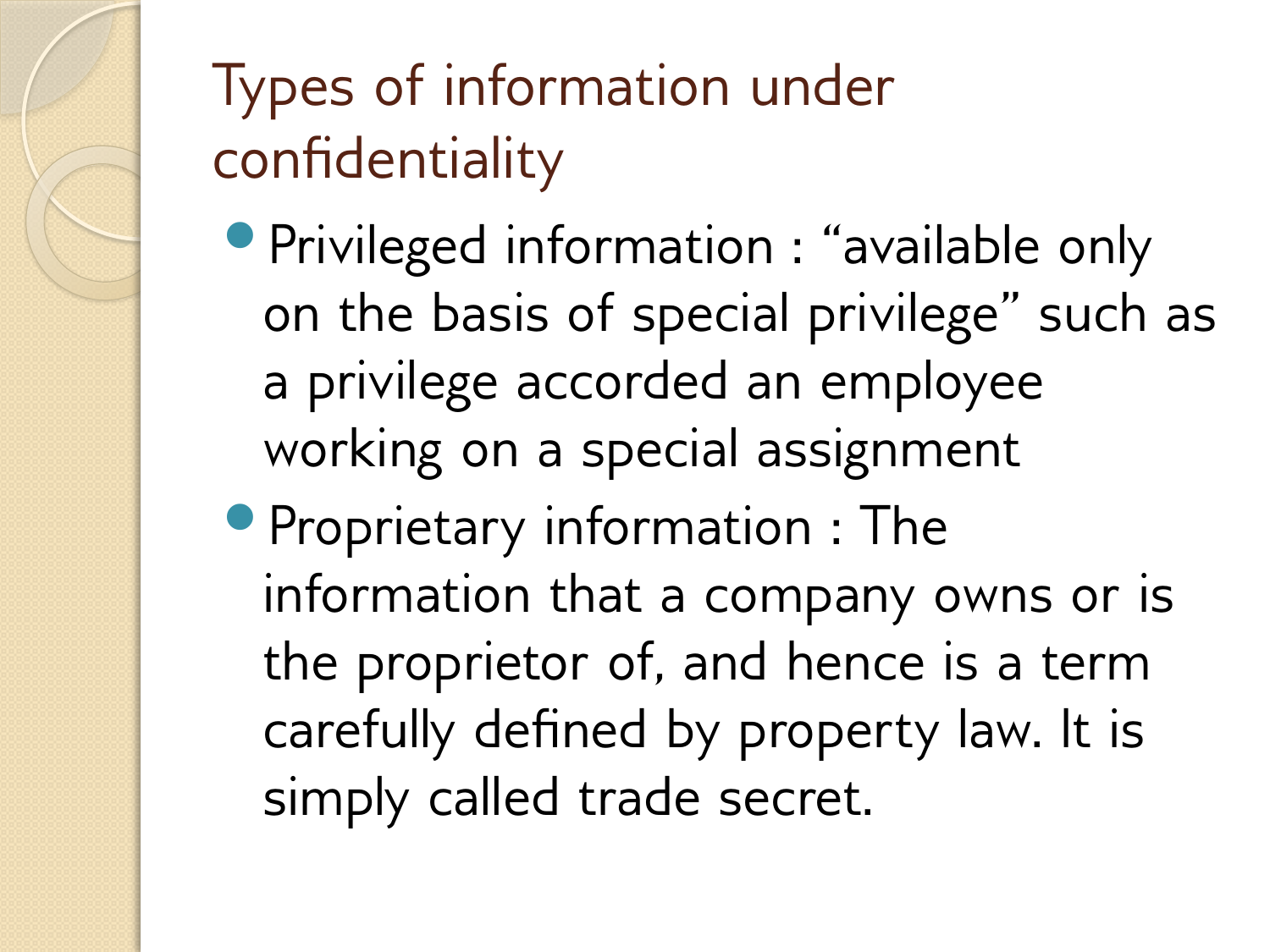

# Types of information under confidentiality
Privileged information : “available only on the basis of special privilege” such as a privilege accorded an employee working on a special assignment
Proprietary information : The information that a company owns or is the proprietor of, and hence is a term carefully defined by property law. It is simply called trade secret.